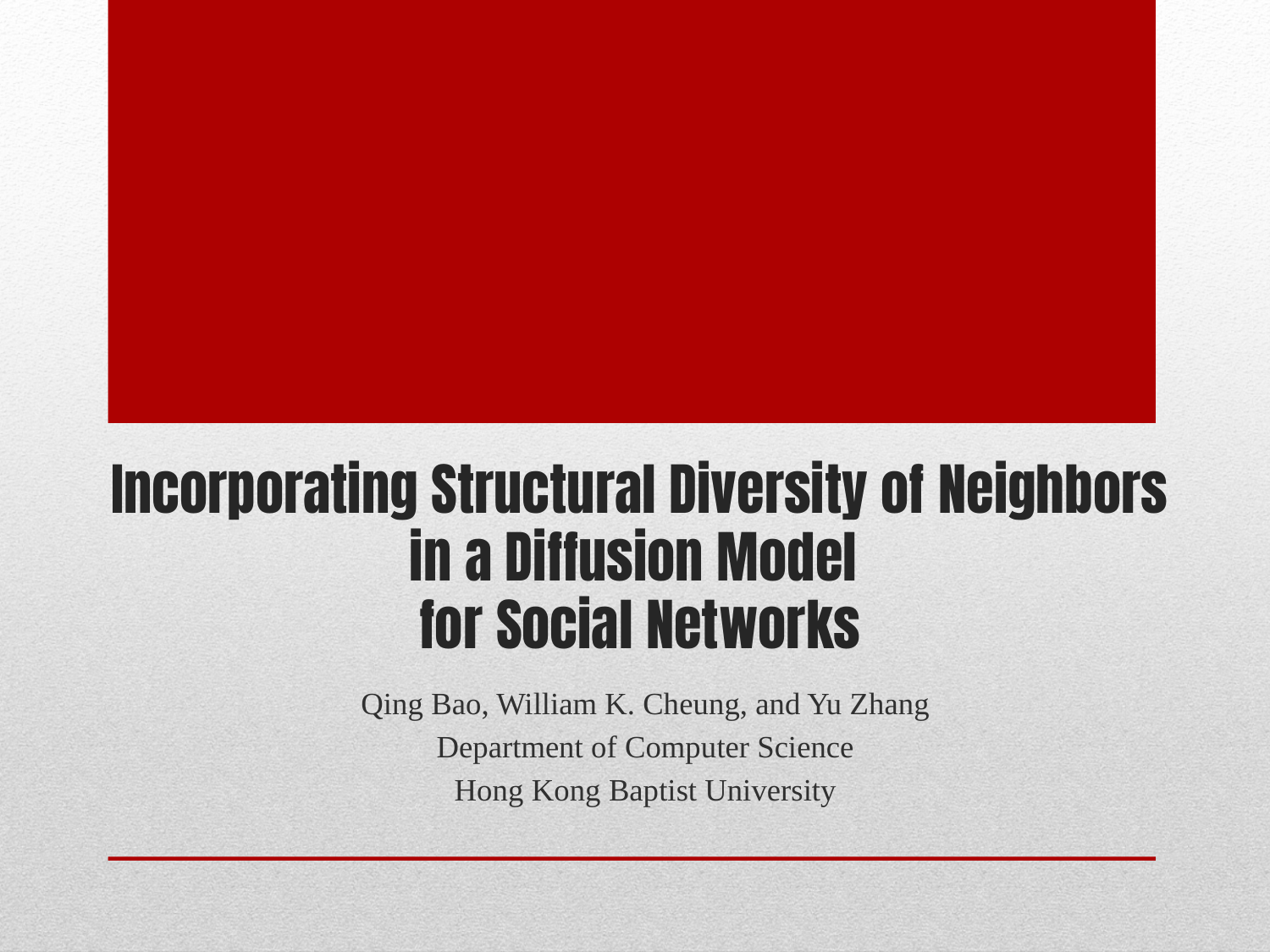

# Incorporating Structural Diversity of Neighbors in a Diffusion Model for Social Networks
Qing Bao, William K. Cheung, and Yu Zhang
Department of Computer Science
Hong Kong Baptist University